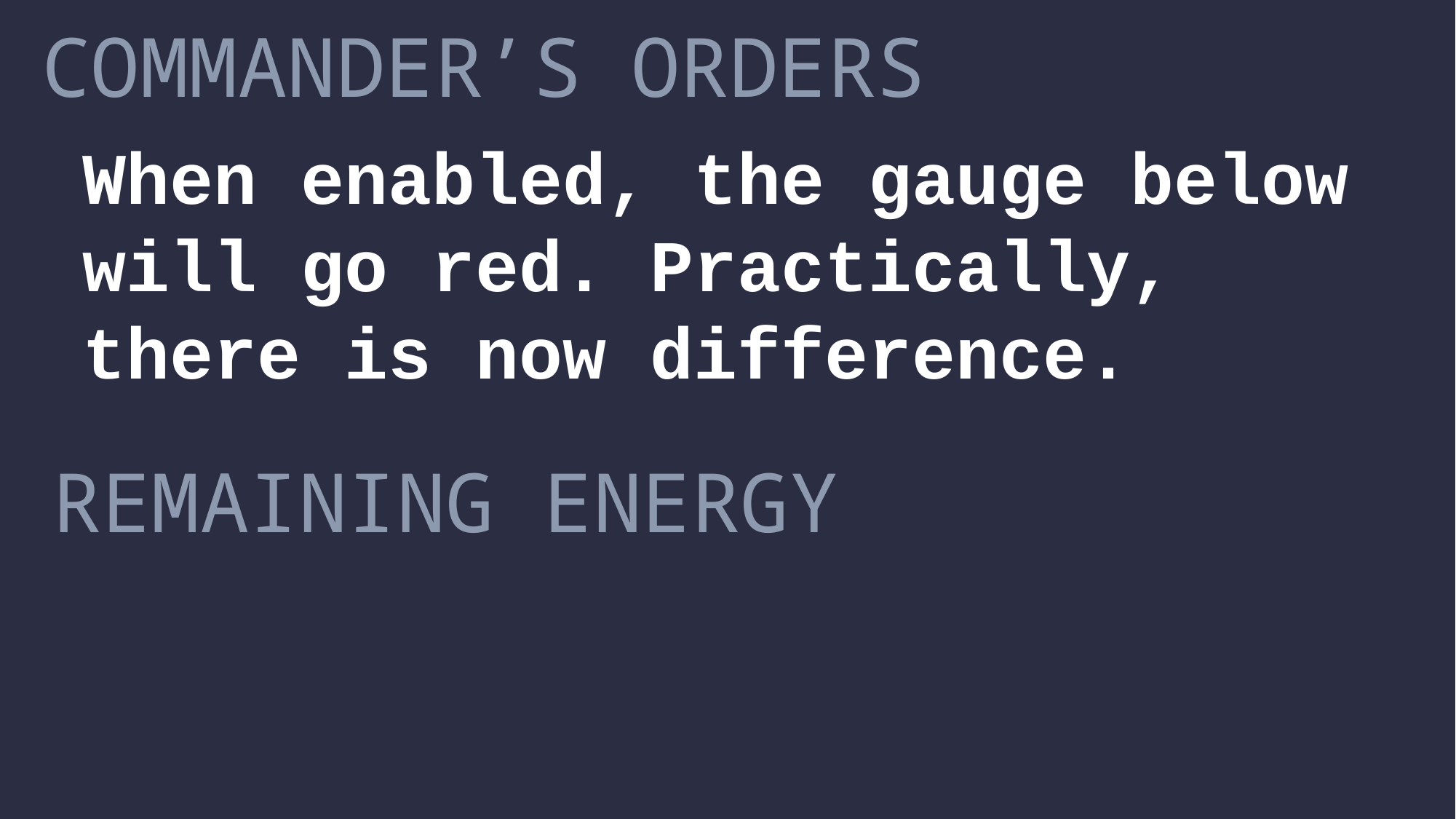

COMMANDER’S ORDERS
When enabled, the gauge below will go red. Practically, there is now difference.
REMAINING ENERGY